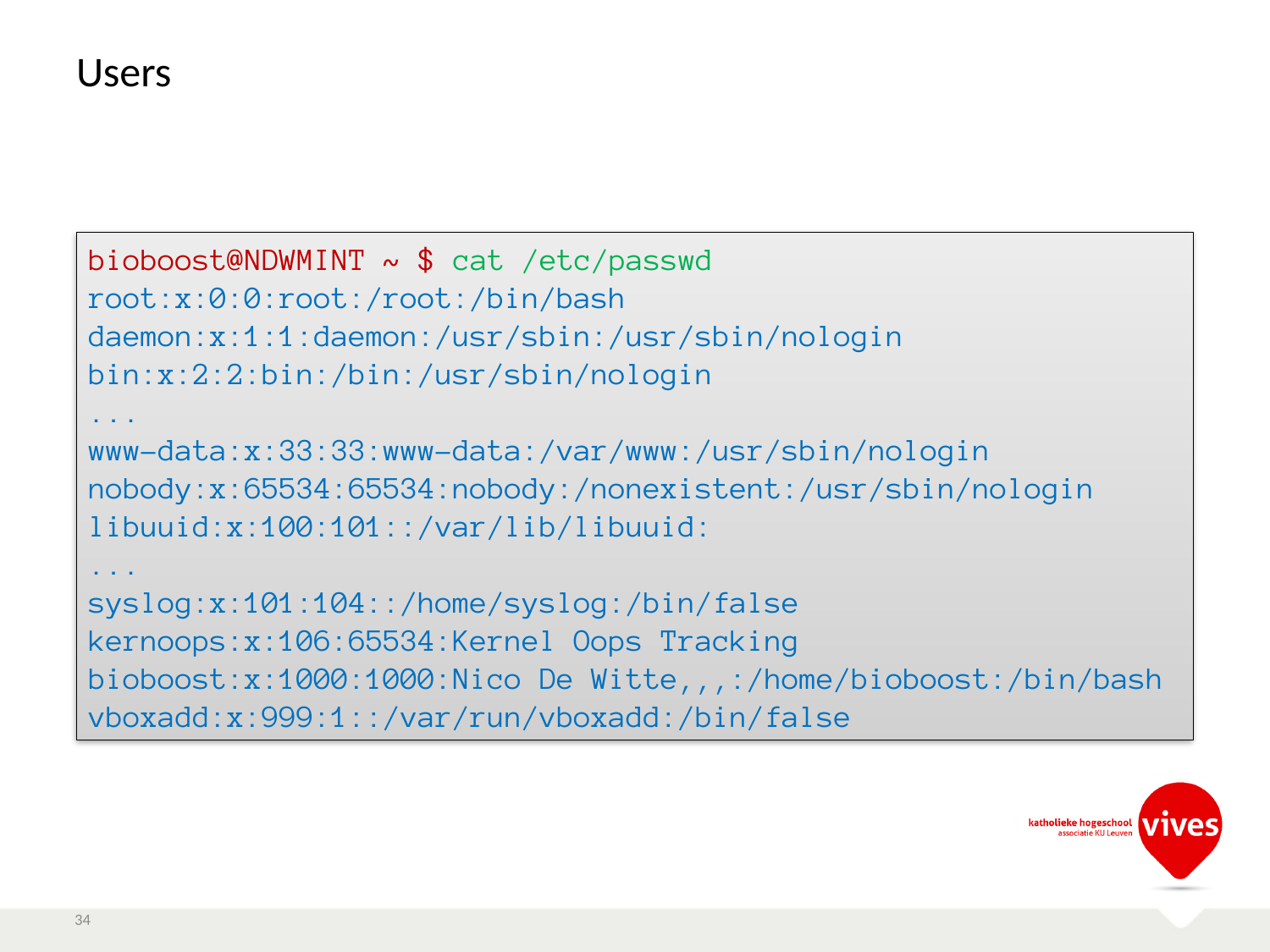

# Users
bioboost@NDWMINT ~ $ cat /etc/passwd
root:x:0:0:root:/root:/bin/bash
daemon:x:1:1:daemon:/usr/sbin:/usr/sbin/nologin
bin:x:2:2:bin:/bin:/usr/sbin/nologin
...
www-data:x:33:33:www-data:/var/www:/usr/sbin/nologin
nobody:x:65534:65534:nobody:/nonexistent:/usr/sbin/nologin
libuuid:x:100:101::/var/lib/libuuid:
...
syslog:x:101:104::/home/syslog:/bin/false
kernoops:x:106:65534:Kernel Oops Tracking
bioboost:x:1000:1000:Nico De Witte,,,:/home/bioboost:/bin/bash
vboxadd:x:999:1::/var/run/vboxadd:/bin/false
34